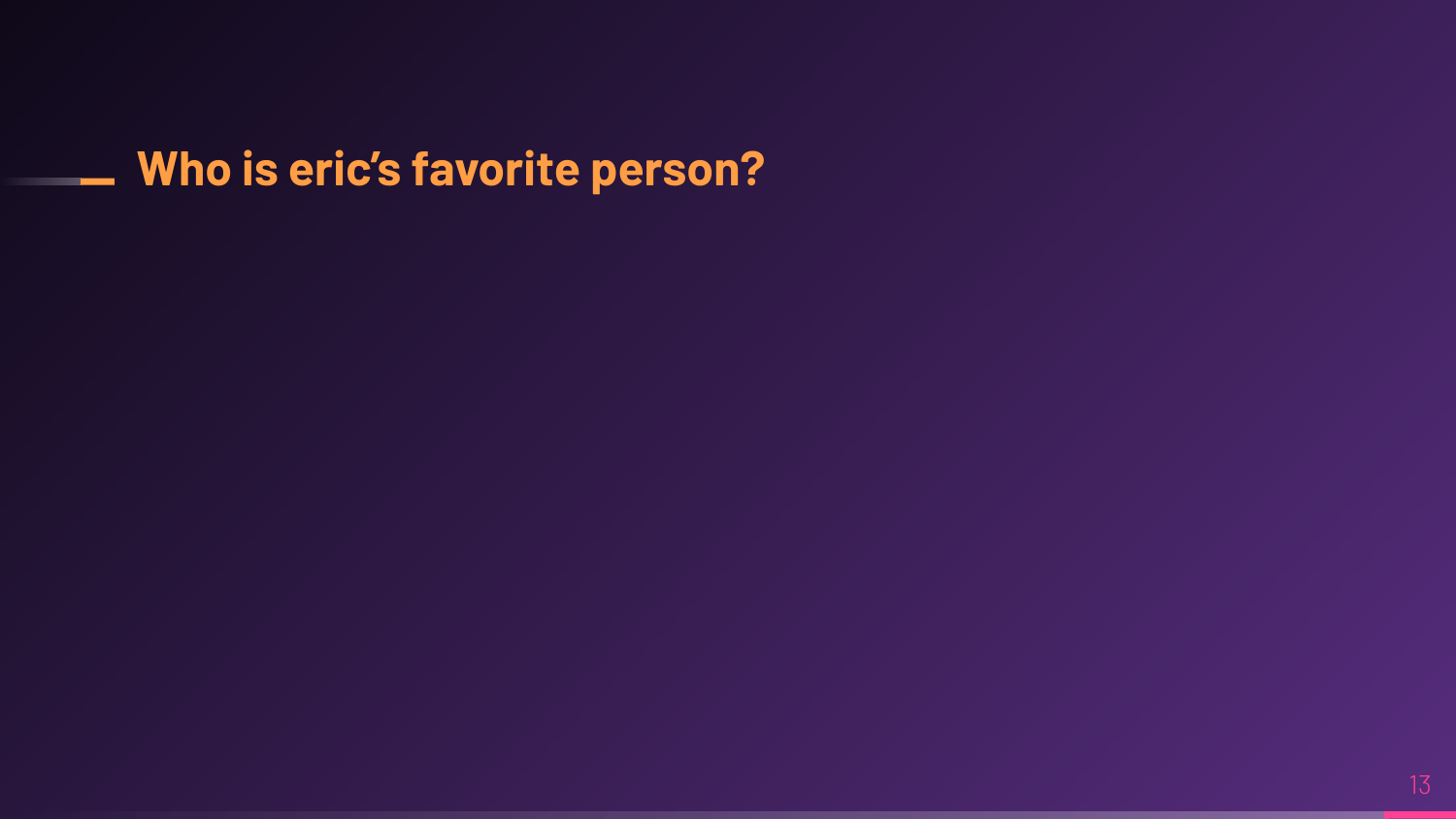

# Who is eric’s favorite person?
13